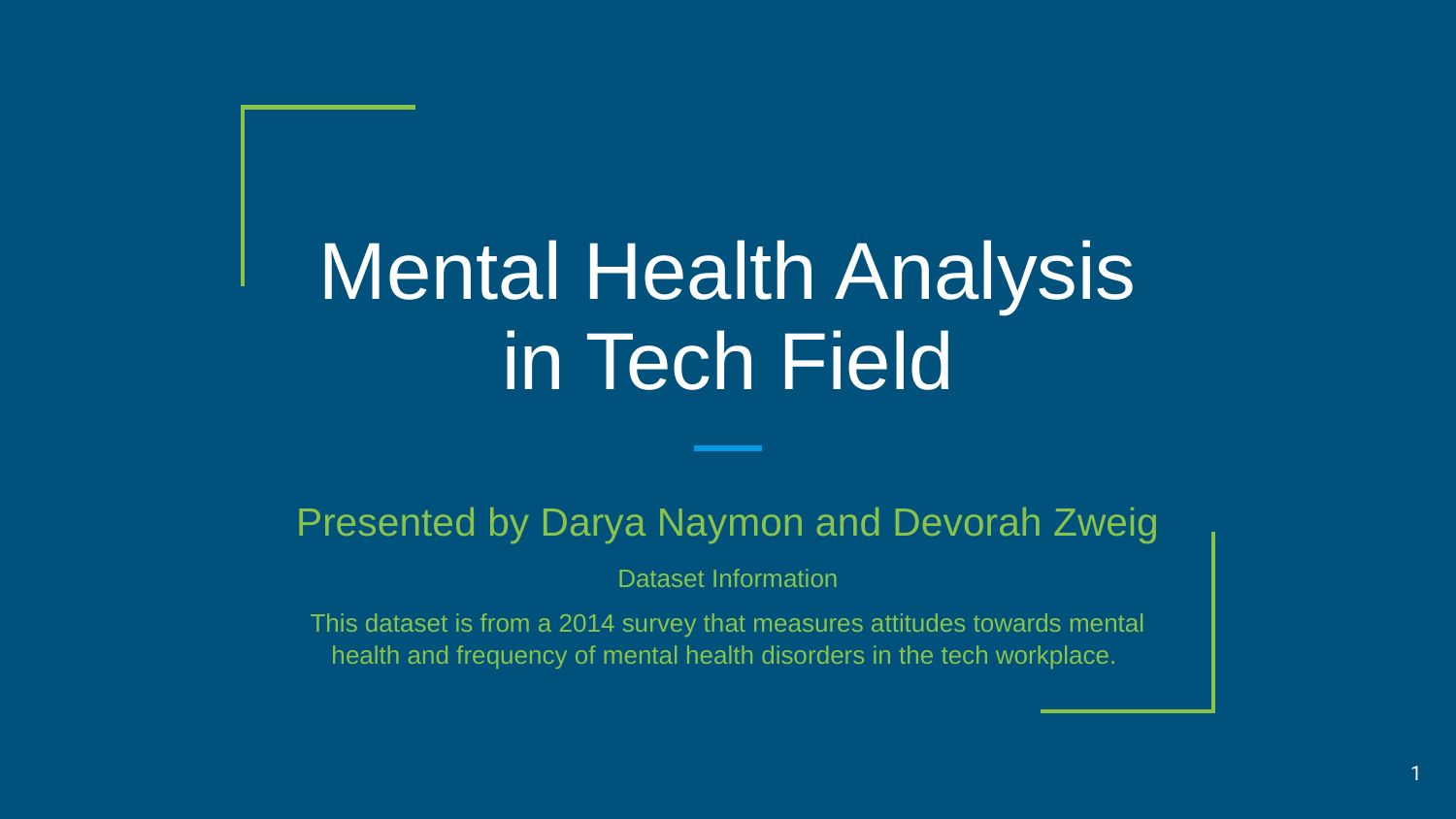

# Mental Health Analysis in Tech Field
Presented by Darya Naymon and Devorah Zweig
Dataset Information
This dataset is from a 2014 survey that measures attitudes towards mental health and frequency of mental health disorders in the tech workplace.

1